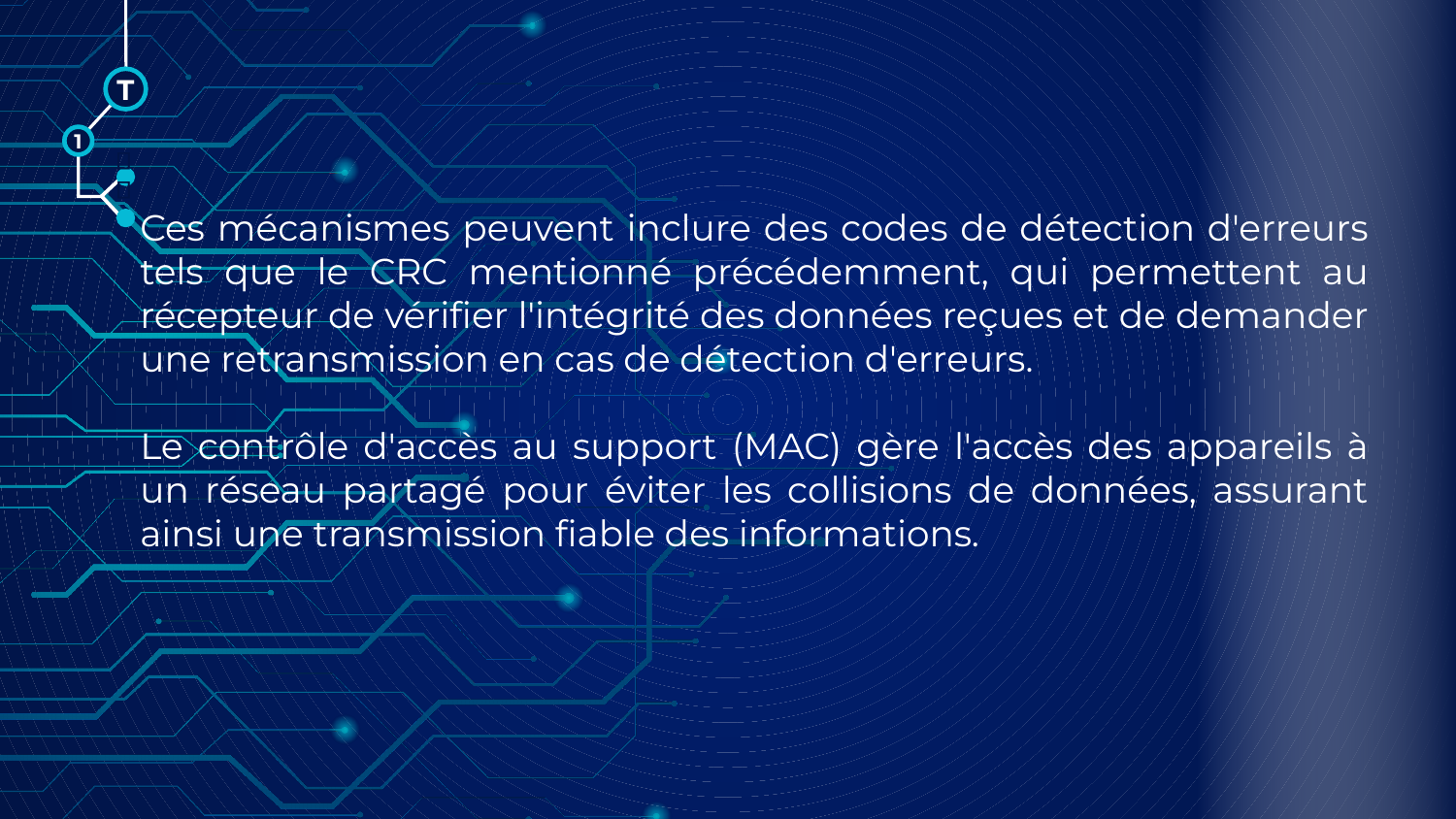

T
1
🠺

Ces mécanismes peuvent inclure des codes de détection d'erreurs tels que le CRC mentionné précédemment, qui permettent au récepteur de vérifier l'intégrité des données reçues et de demander une retransmission en cas de détection d'erreurs.

Le contrôle d'accès au support (MAC) gère l'accès des appareils à un réseau partagé pour éviter les collisions de données, assurant ainsi une transmission fiable des informations.
🠺